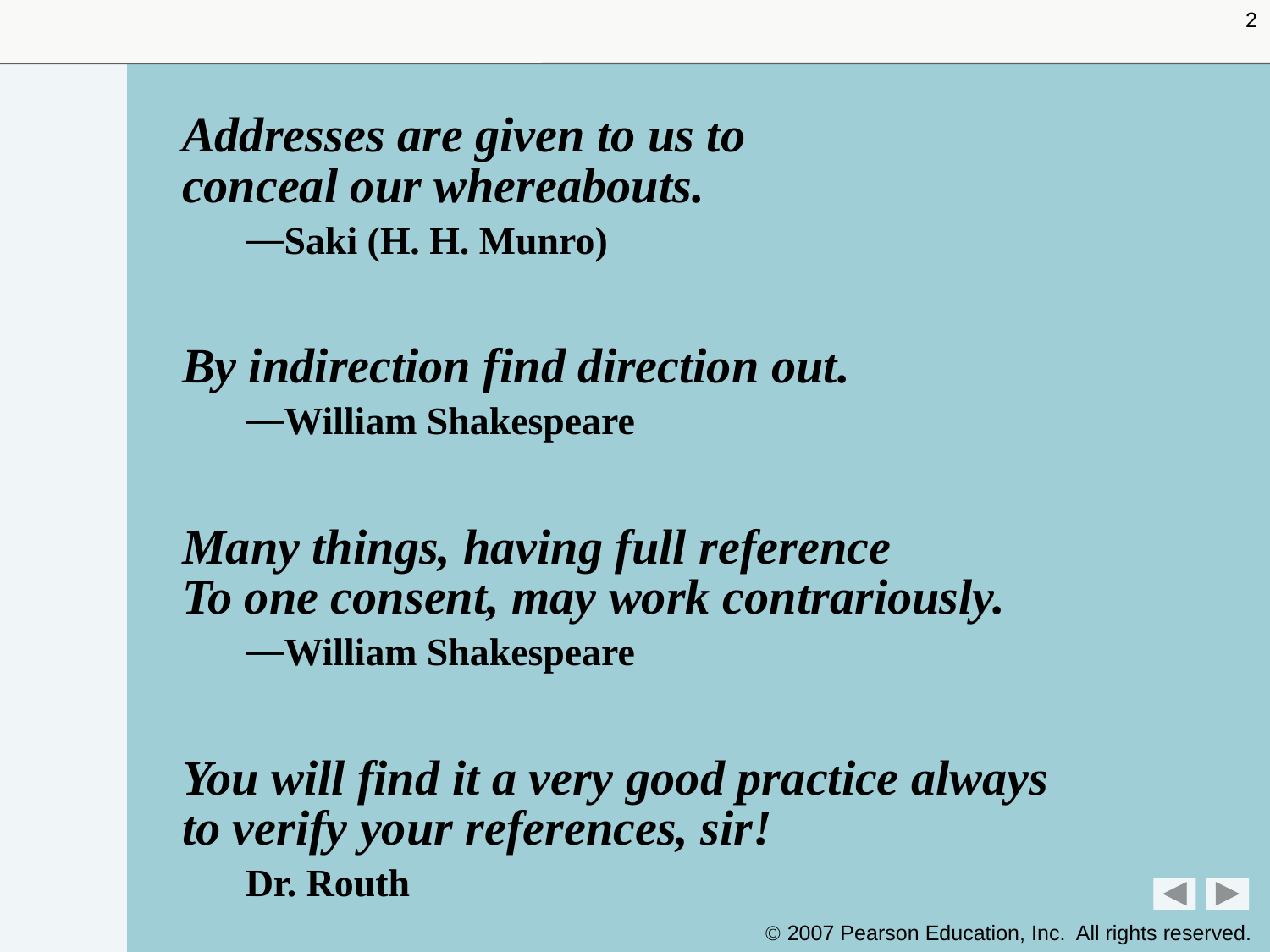

2
Addresses are given to us to
conceal our whereabouts.
Saki (H. H. Munro)

By indirection find direction out.
William Shakespeare

Many things, having full reference
To one consent, may work contrariously.
William Shakespeare

You will find it a very good practice always
to verify your references, sir!
Dr. Routh